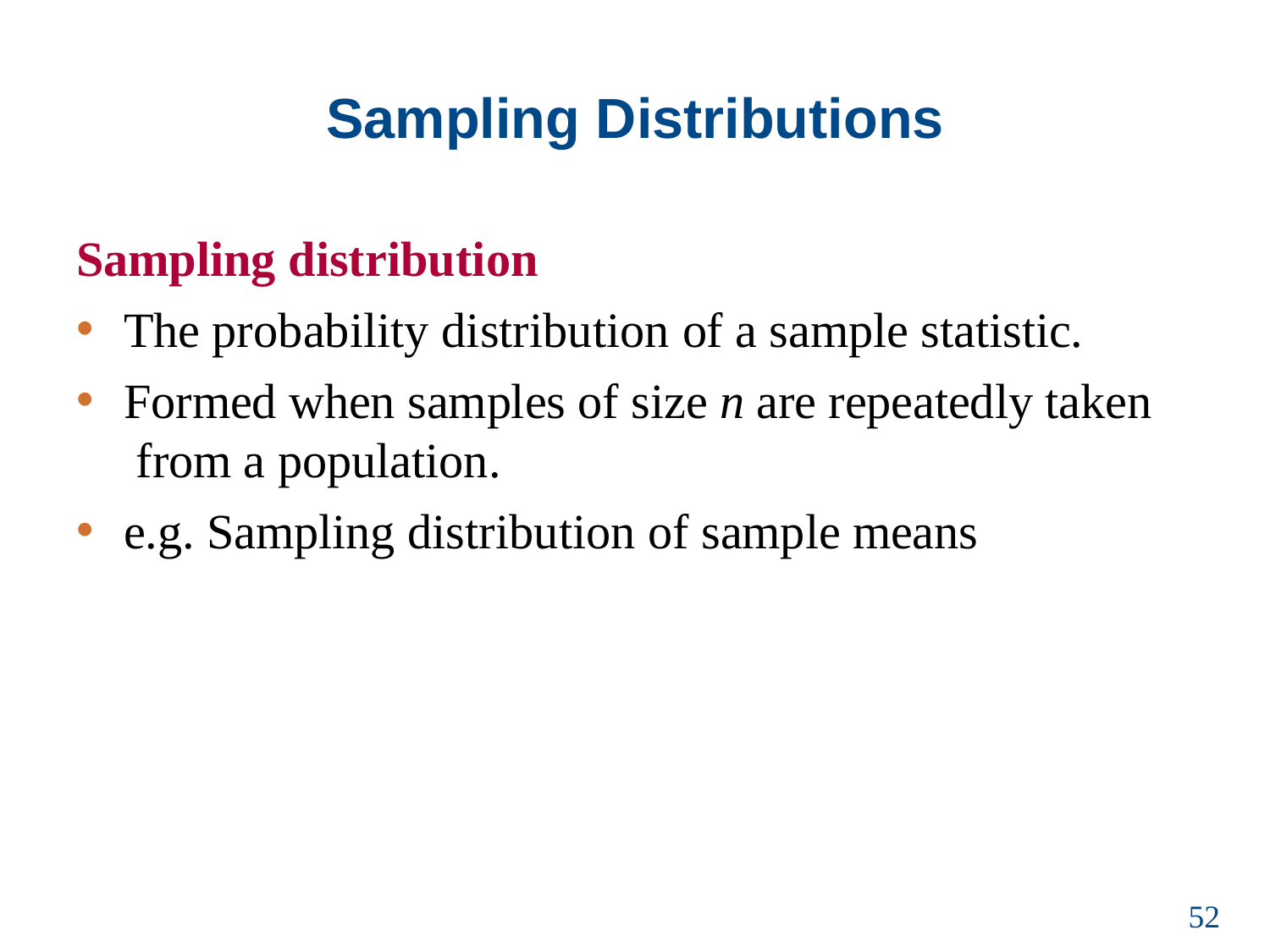

# Sampling Distributions
Sampling distribution
The probability distribution of a sample statistic.
Formed when samples of size n are repeatedly taken  from a population.
e.g. Sampling distribution of sample means
52